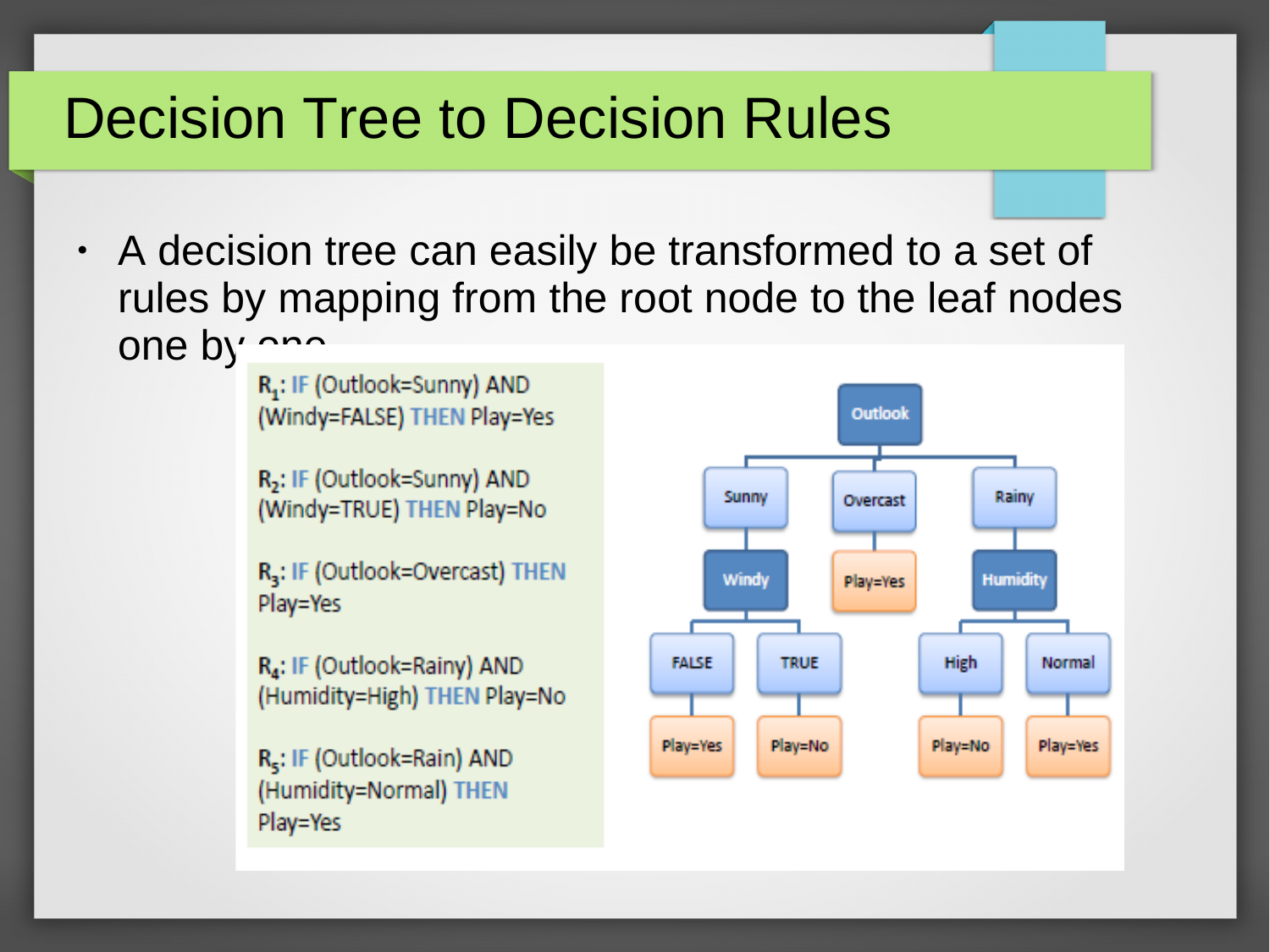

# Decision Tree to Decision Rules
A decision tree can easily be transformed to a set of rules by mapping from the root node to the leaf nodes one by one.
●